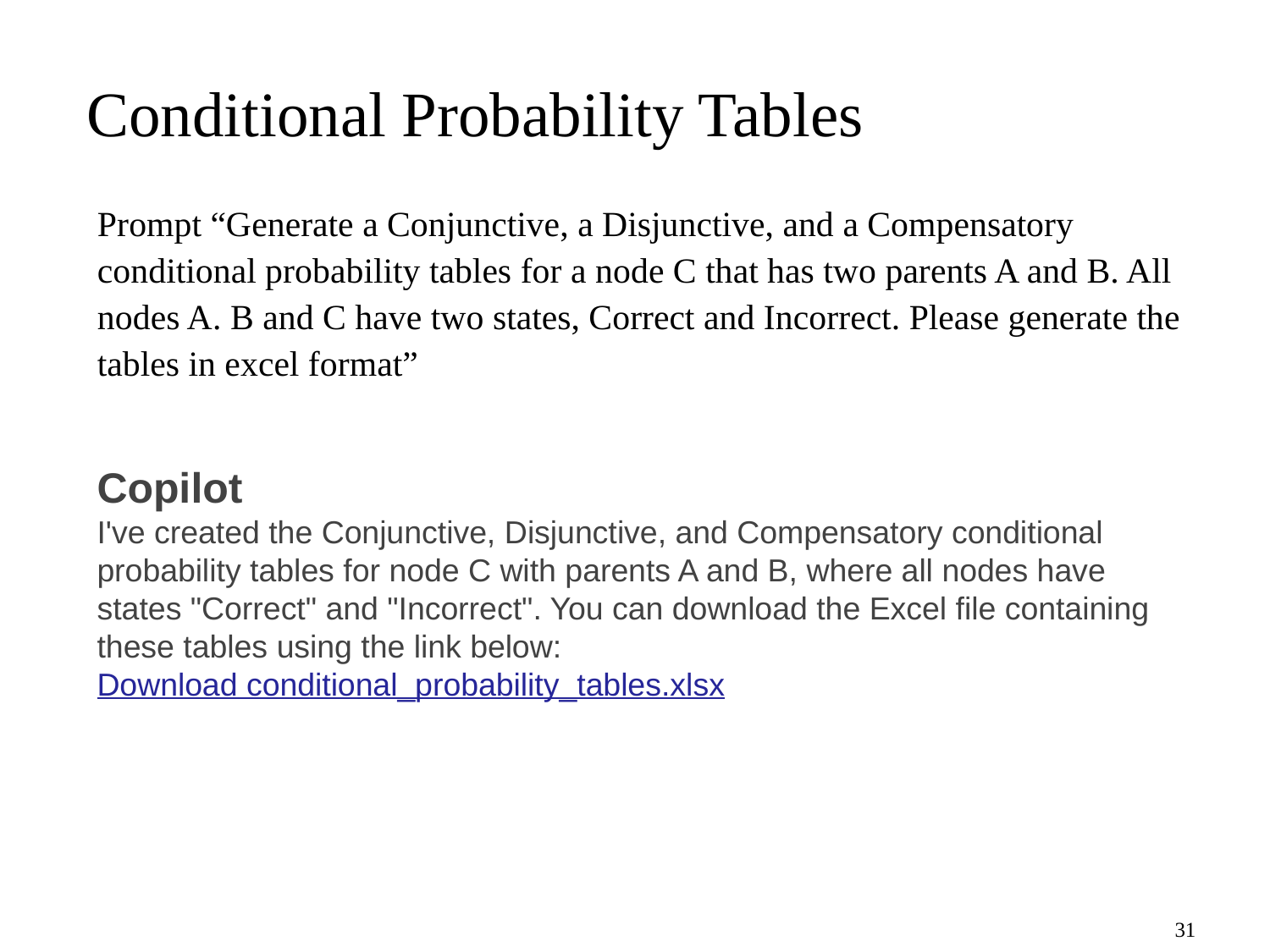

# Conditional Probability Tables
Prompt “Generate a Conjunctive, a Disjunctive, and a Compensatory conditional probability tables for a node C that has two parents A and B. All nodes A. B and C have two states, Correct and Incorrect. Please generate the tables in excel format”
Copilot
I've created the Conjunctive, Disjunctive, and Compensatory conditional probability tables for node C with parents A and B, where all nodes have states "Correct" and "Incorrect". You can download the Excel file containing these tables using the link below:
Download conditional_probability_tables.xlsx
31